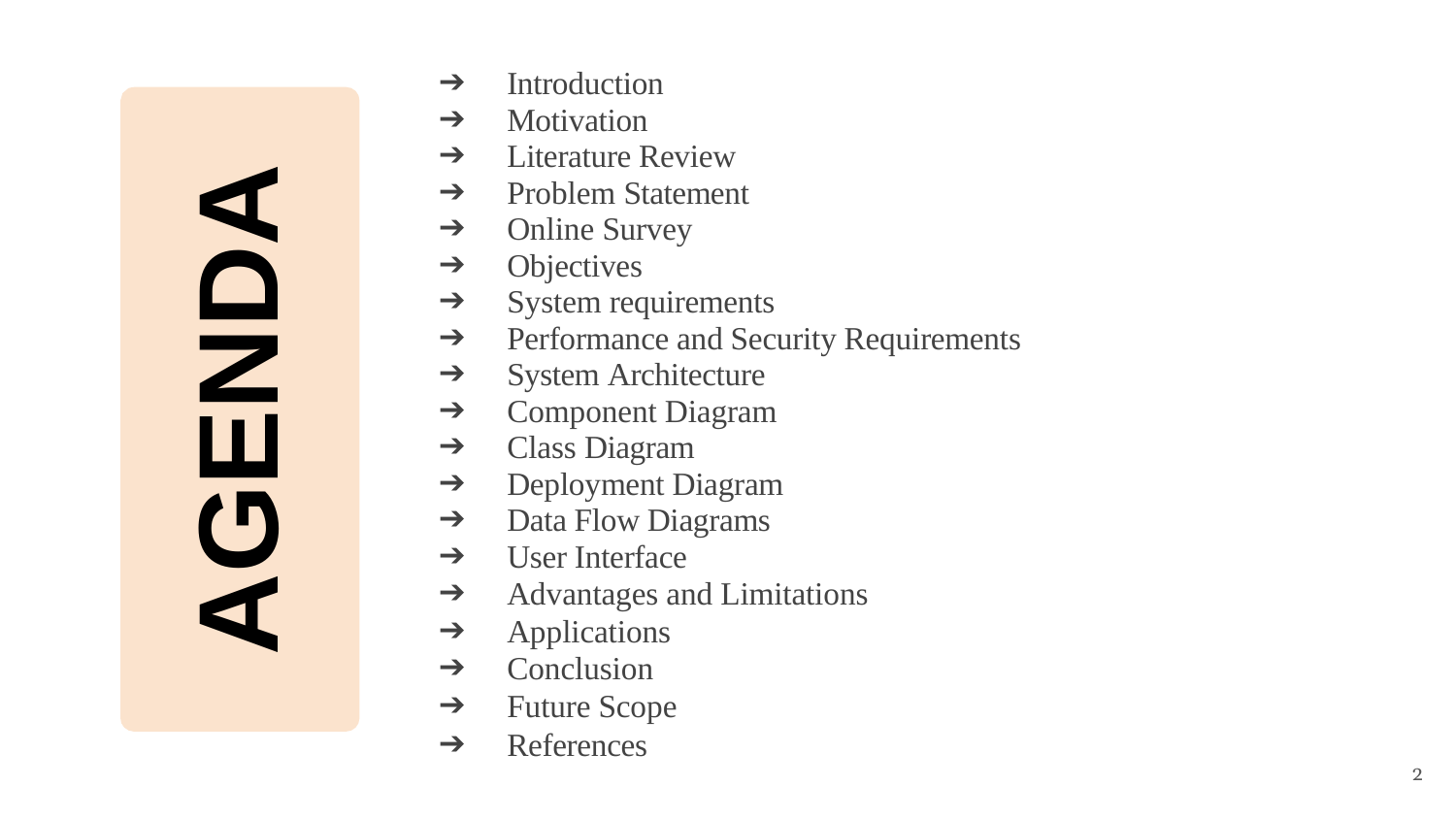

Introduction
Motivation
Literature Review
Problem Statement
Online Survey
Objectives
System requirements
Performance and Security Requirements
System Architecture
Component Diagram
Class Diagram
Deployment Diagram
Data Flow Diagrams
User Interface
Advantages and Limitations
Applications
Conclusion
Future Scope
References

AGENDA
2